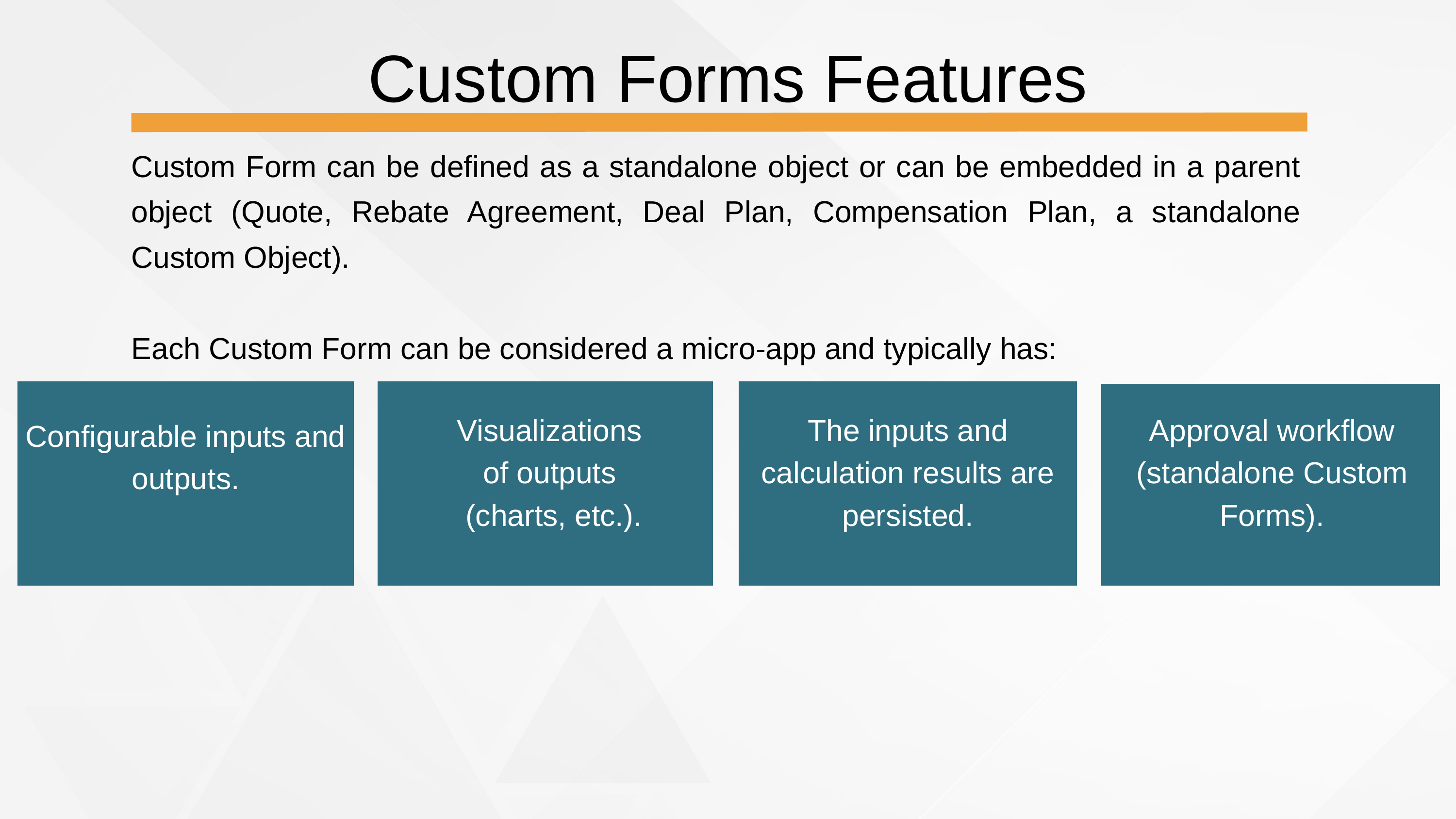

Custom Forms Features

Custom Form can be defined as a standalone object or can be embedded in a parent object (Quote, Rebate Agreement, Deal Plan, Compensation Plan, a standalone Custom Object).

Each Custom Form can be considered a micro-app and typically has:

Visualizations
of outputs
(charts, etc.).

The inputs and calculation results are persisted.

Approval workflow (standalone Custom Forms).

Configurable inputs and outputs.